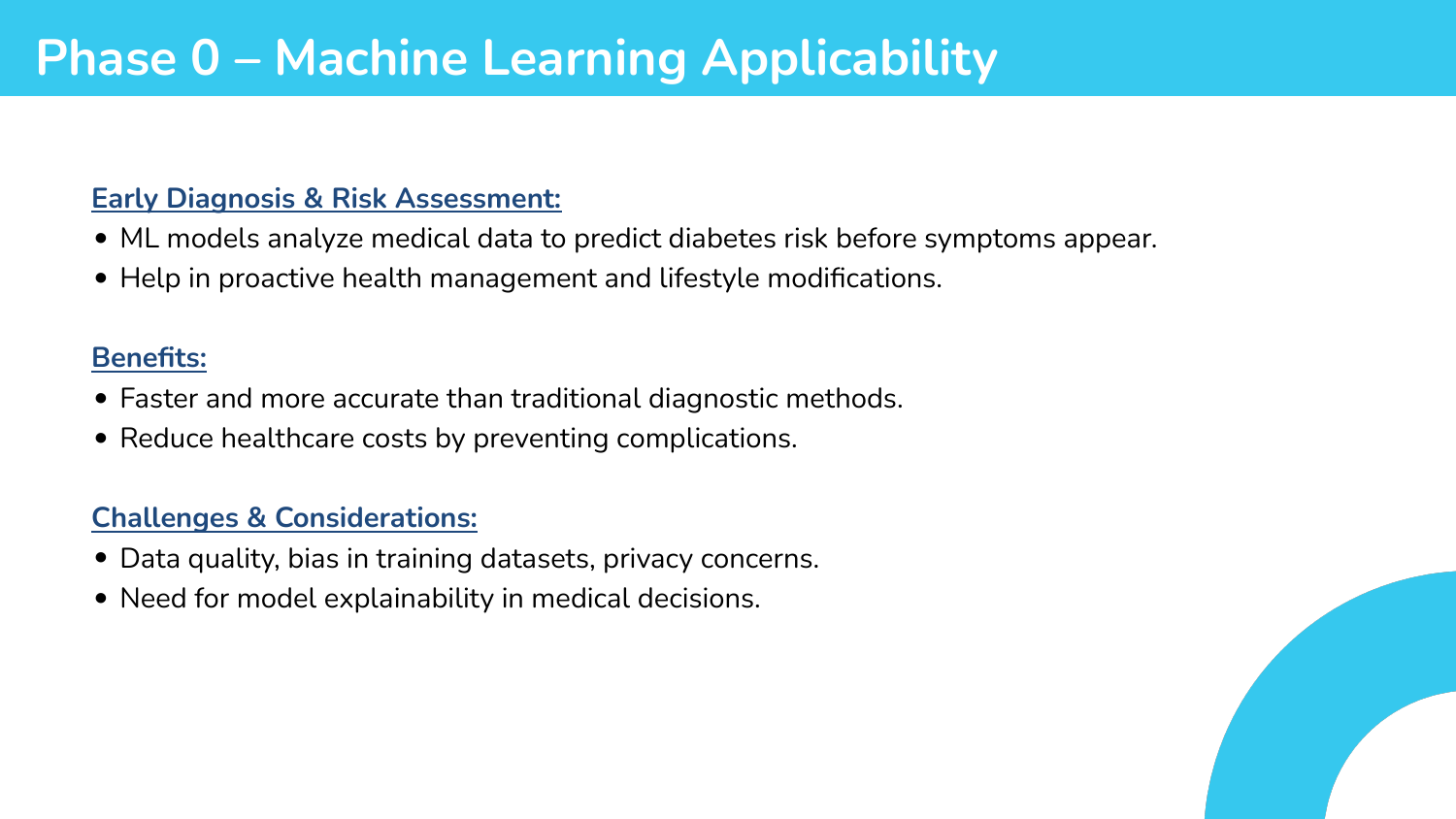

# Phase 0 – Machine Learning Applicability

Early Diagnosis & Risk Assessment:
ML models analyze medical data to predict diabetes risk before symptoms appear.
Help in proactive health management and lifestyle modifications.

Benefits:
Faster and more accurate than traditional diagnostic methods.
Reduce healthcare costs by preventing complications.

Challenges & Considerations:
Data quality, bias in training datasets, privacy concerns.
Need for model explainability in medical decisions.